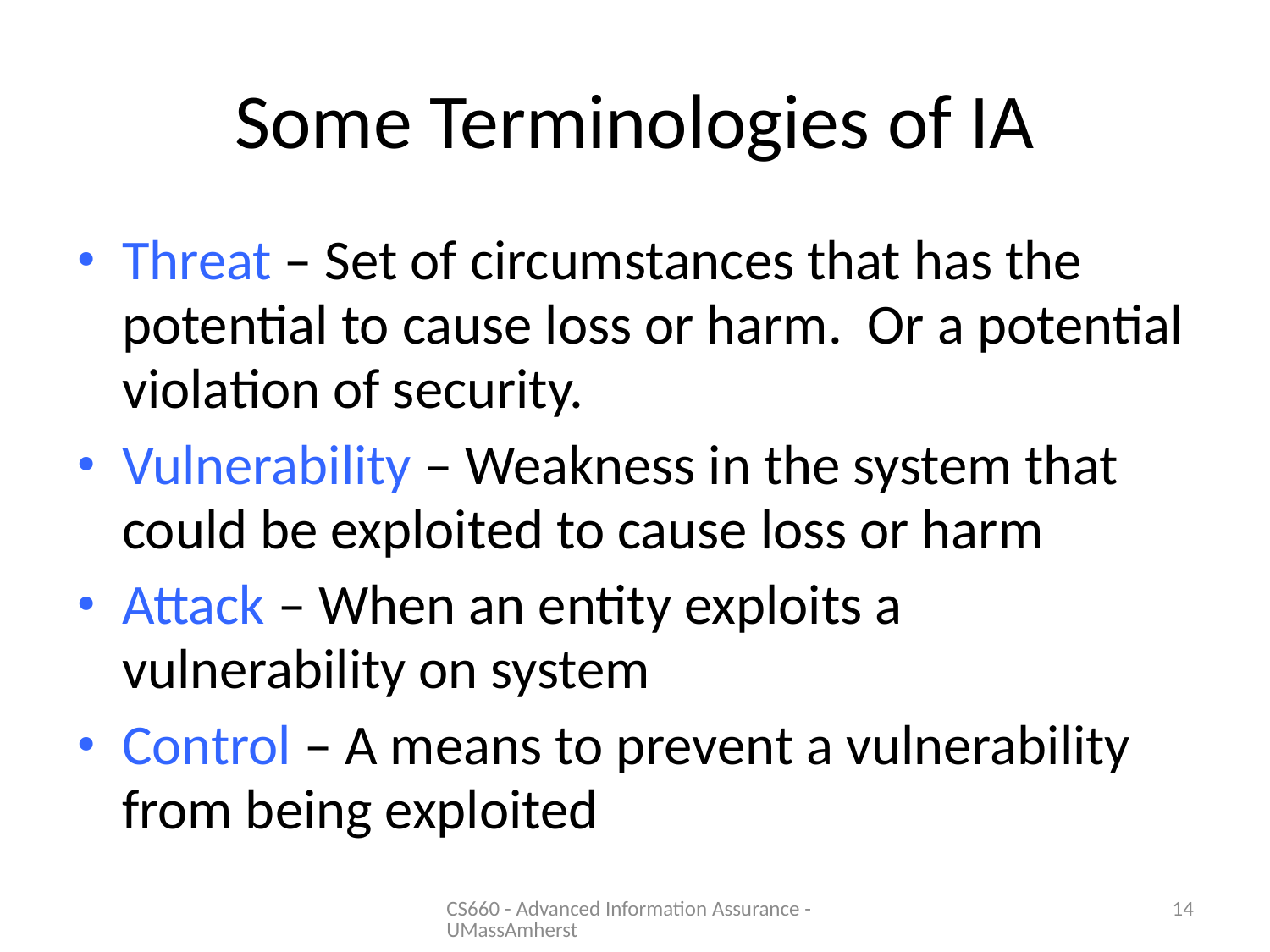

# Some Terminologies of IA
Threat – Set of circumstances that has the potential to cause loss or harm.  Or a potential violation of security.
Vulnerability – Weakness in the system that could be exploited to cause loss or harm
Attack – When an entity exploits a vulnerability on system
Control – A means to prevent a vulnerability from being exploited

CS660 - Advanced Information Assurance - UMassAmherst
14